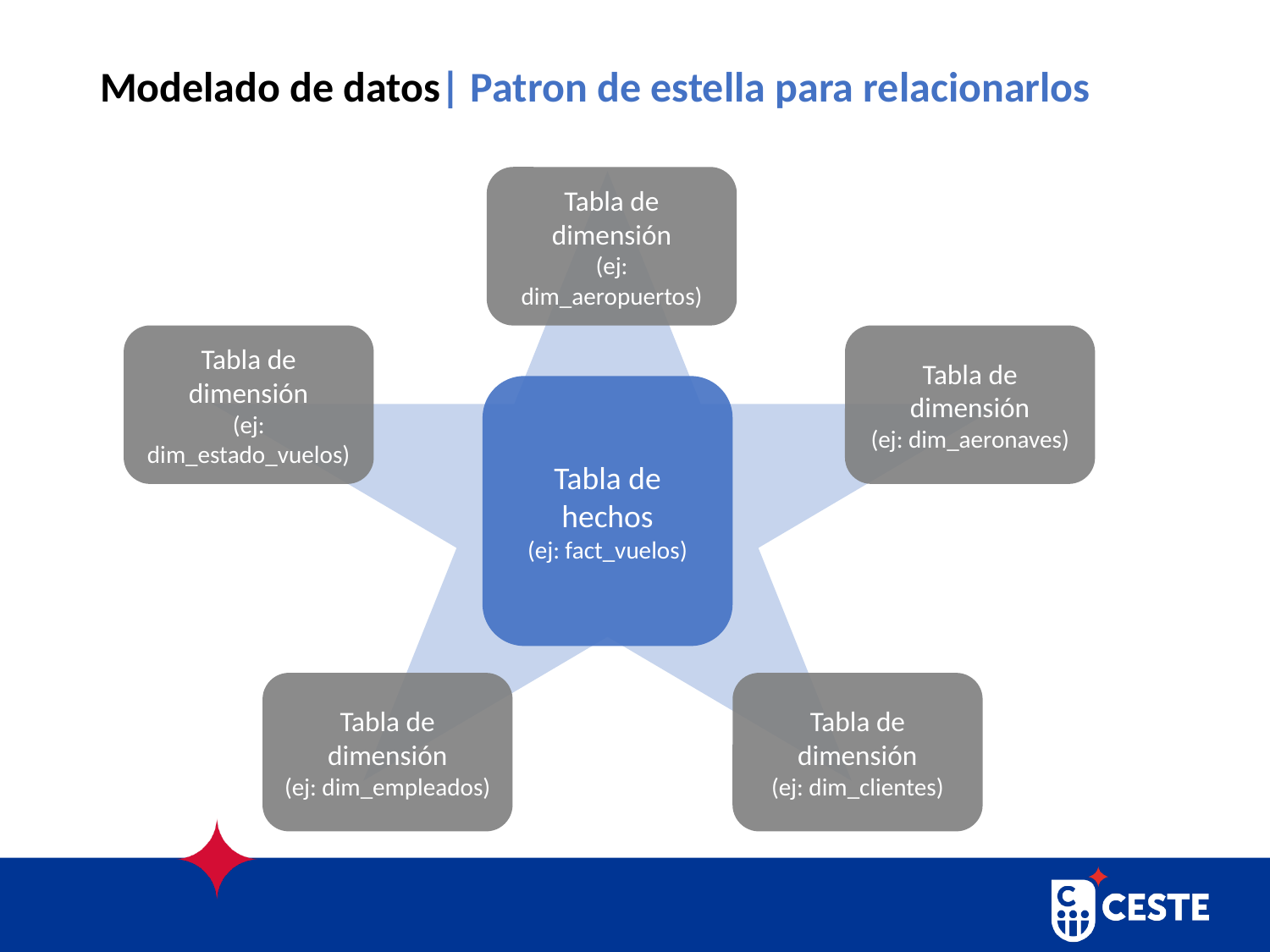

# Modelado de datos| Patron de estella para relacionarlos
Tabla de dimensión
(ej: dim_aeropuertos)

Tabla de dimensión
(ej: dim_estado_vuelos)
Tabla de dimensión
(ej: dim_aeronaves)
Tabla de hechos
(ej: fact_vuelos)
Tabla de dimensión
(ej: dim_empleados)
Tabla de dimensión
(ej: dim_clientes)